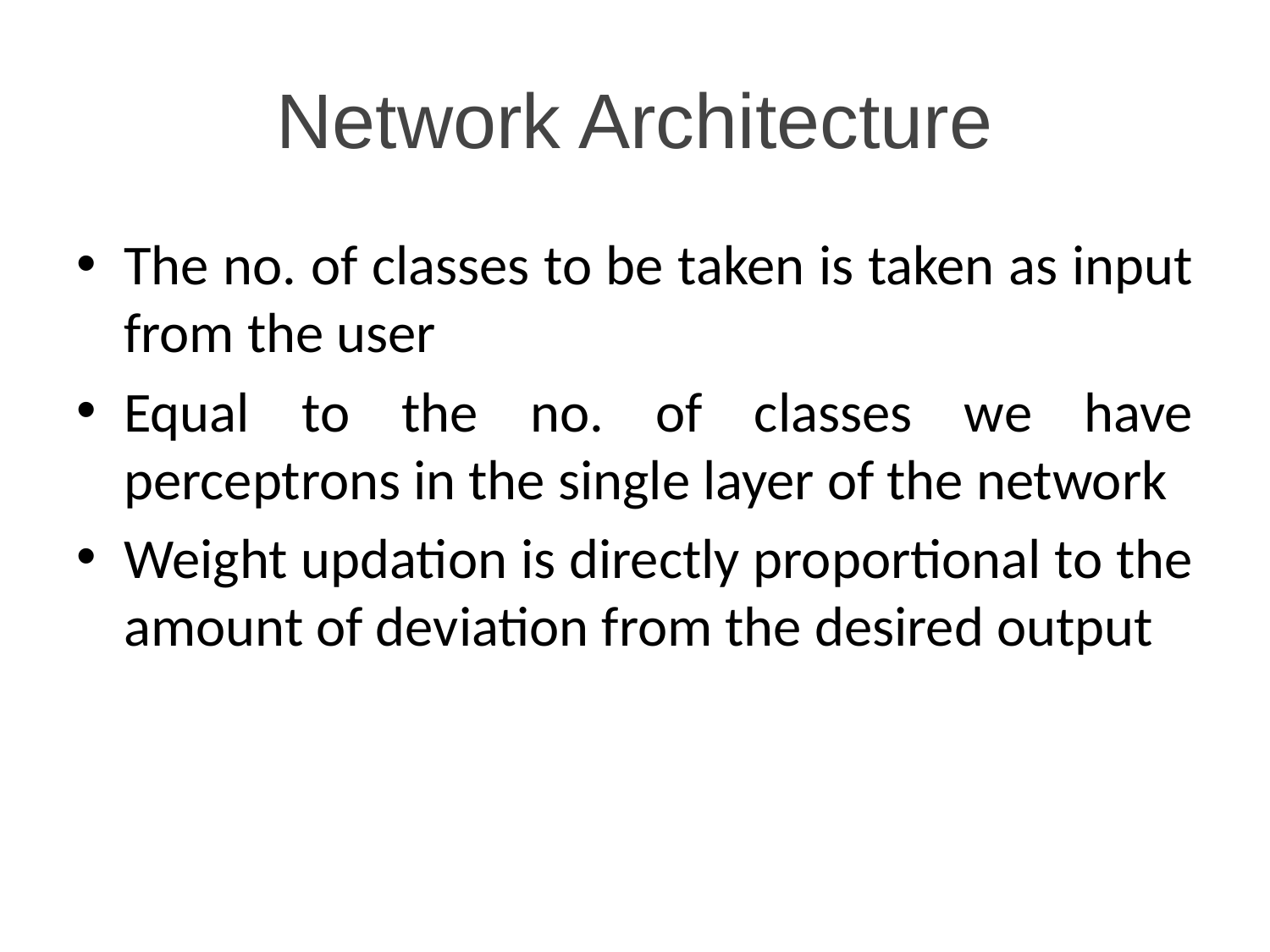

# Network Architecture
The no. of classes to be taken is taken as input from the user
Equal to the no. of classes we have perceptrons in the single layer of the network
Weight updation is directly proportional to the amount of deviation from the desired output